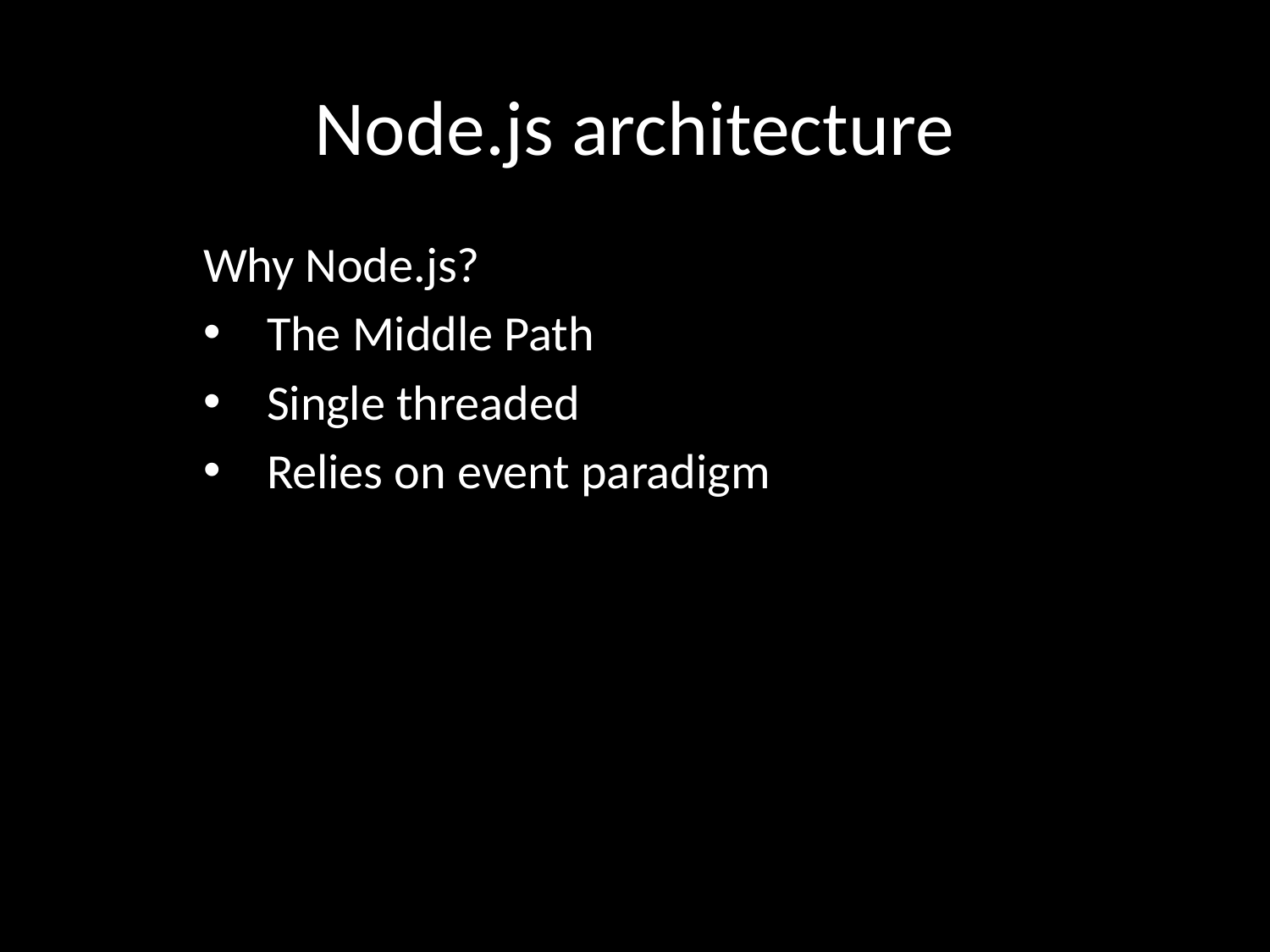

# Node.js architecture
Why Node.js?
The Middle Path
Single threaded
Relies on event paradigm